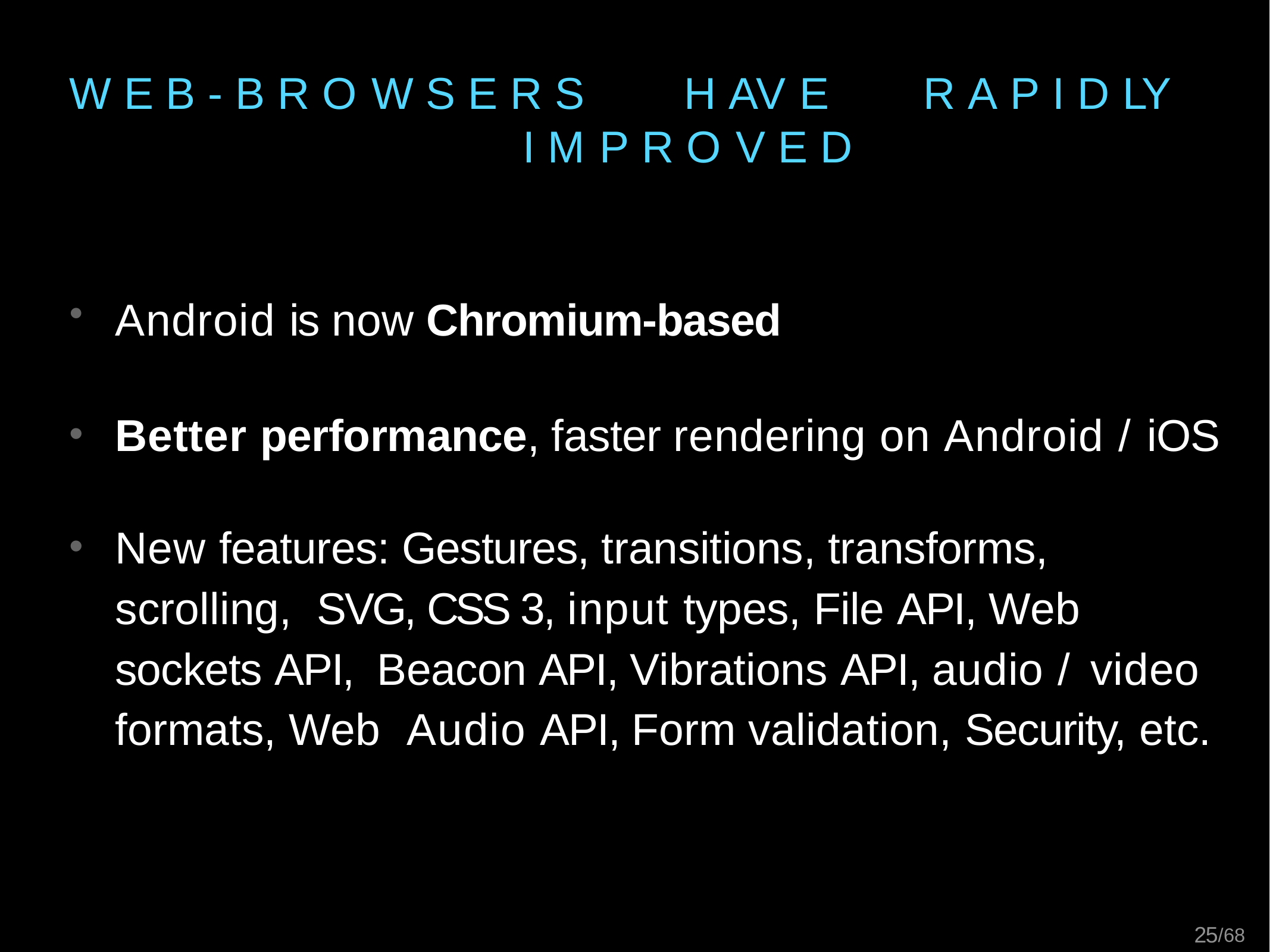

W E B - B R O W S E R S	H AV E	R A P I D LY	I M P R O V E D
Android is now Chromium-based

Better performance, faster rendering on Android / iOS
New features: Gestures, transitions, transforms, scrolling,  SVG, CSS 3, input types, File API, Web sockets API,  Beacon API, Vibrations API, audio / video formats, Web  Audio API, Form validation, Security, etc.
25/68